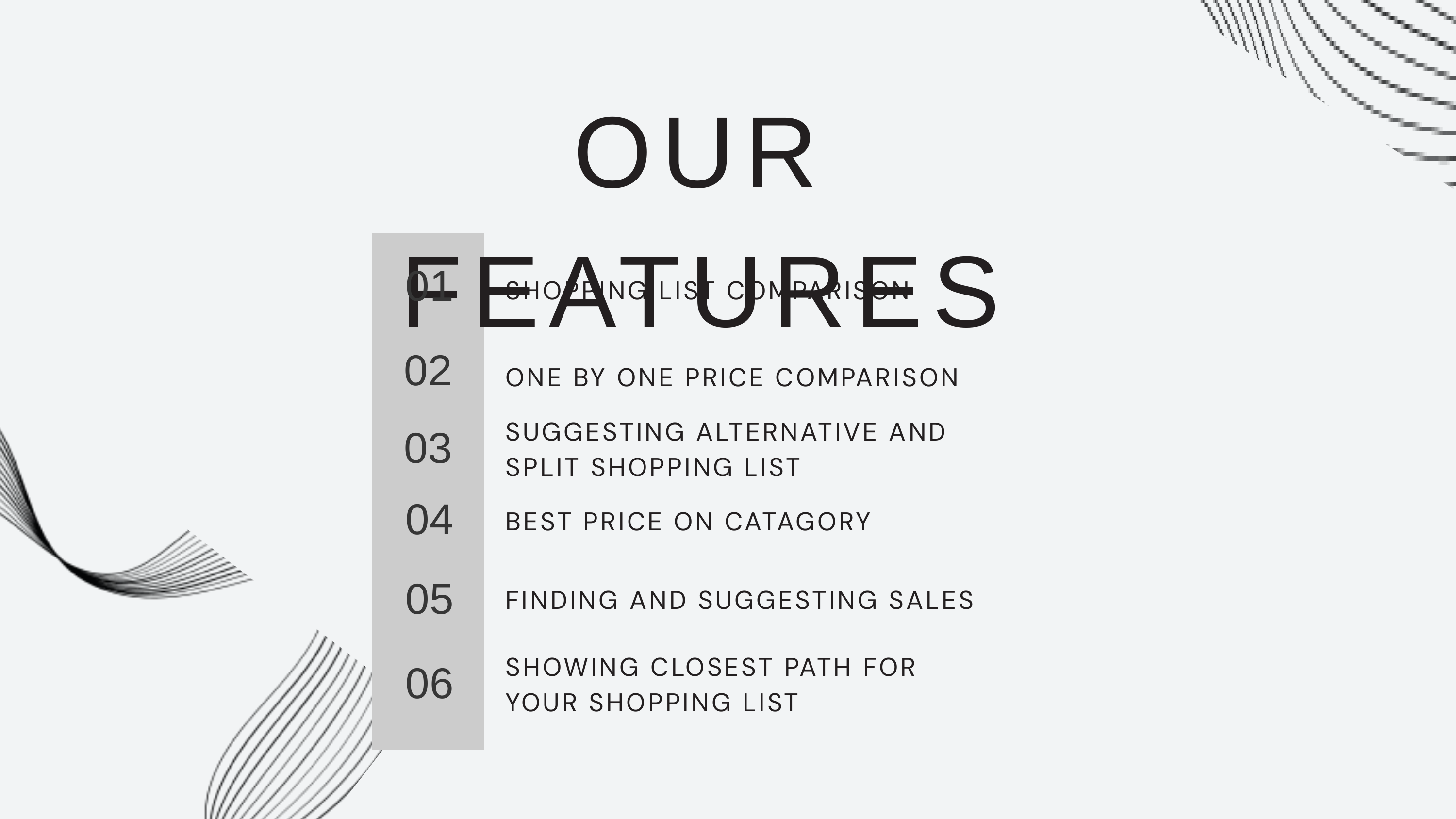

OUR FEATURES

01
SHOPPING LIST COMPARISON
02
ONE BY ONE PRICE COMPARISON
SUGGESTING ALTERNATIVE AND SPLIT SHOPPING LIST
03

04
BEST PRICE ON CATAGORY
05
FINDING AND SUGGESTING SALES
SHOWING CLOSEST PATH FOR YOUR SHOPPING LIST
06